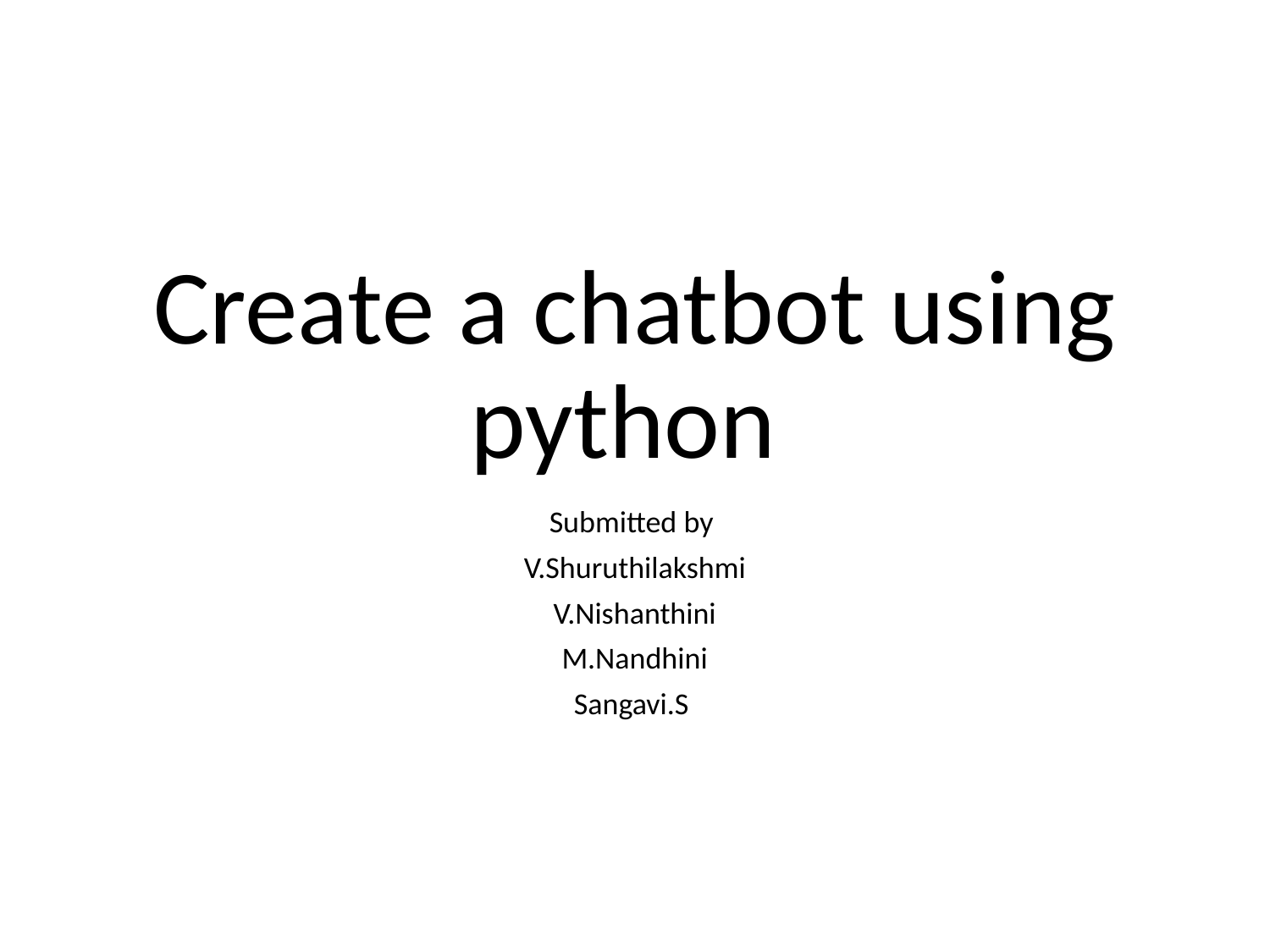

# Create a chatbot using python
Submitted by
V.Shuruthilakshmi
V.Nishanthini
M.Nandhini
Sangavi.S